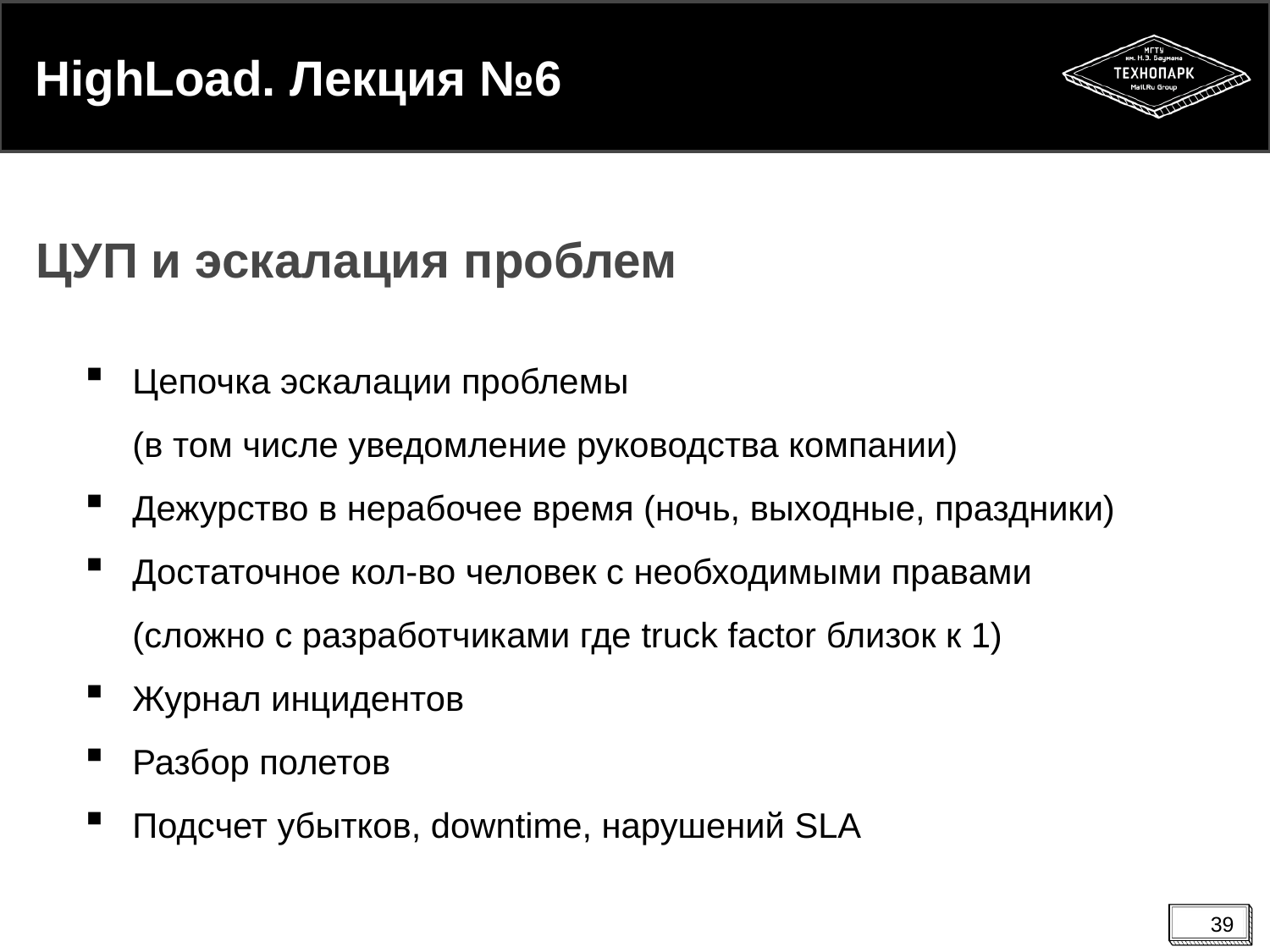

# HighLoad. Лекция №6
ЦУП и эскалация проблем
Цепочка эскалации проблемы
(в том числе уведомление руководства компании)
Дежурство в нерабочее время (ночь, выходные, праздники)
Достаточное кол-во человек с необходимыми правами
(сложно с разработчиками где truck factor близок к 1)
Журнал инцидентов
Разбор полетов
Подсчет убытков, downtime, нарушений SLA
39